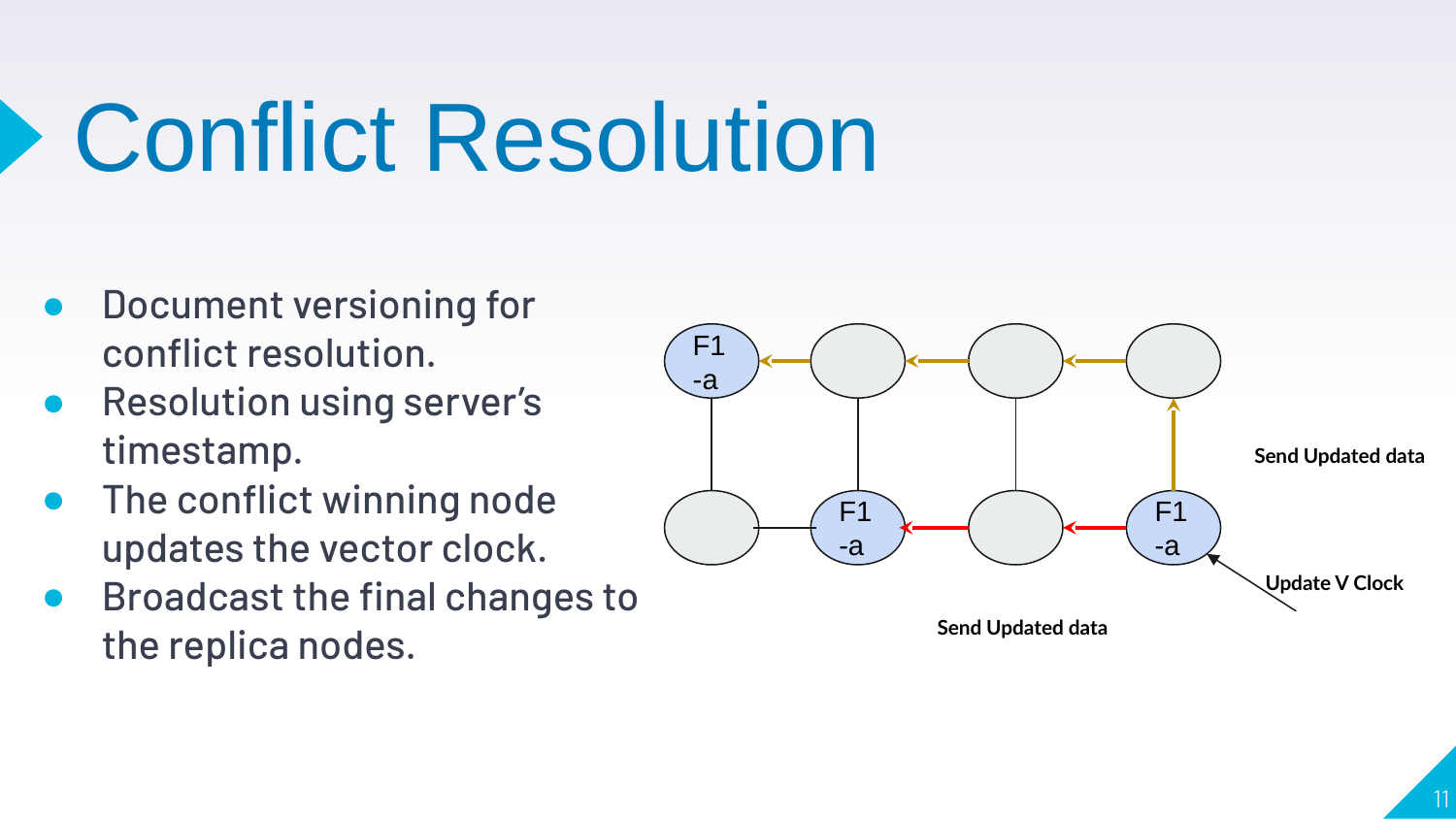

# Conflict Resolution
Document versioning for conflict resolution.
Resolution using server’s timestamp.
The conflict winning node updates the vector clock.
Broadcast the final changes to the replica nodes.

F1-a

Send Updated data

F1-a

F1-a
Update V Clock
Send Updated data

11